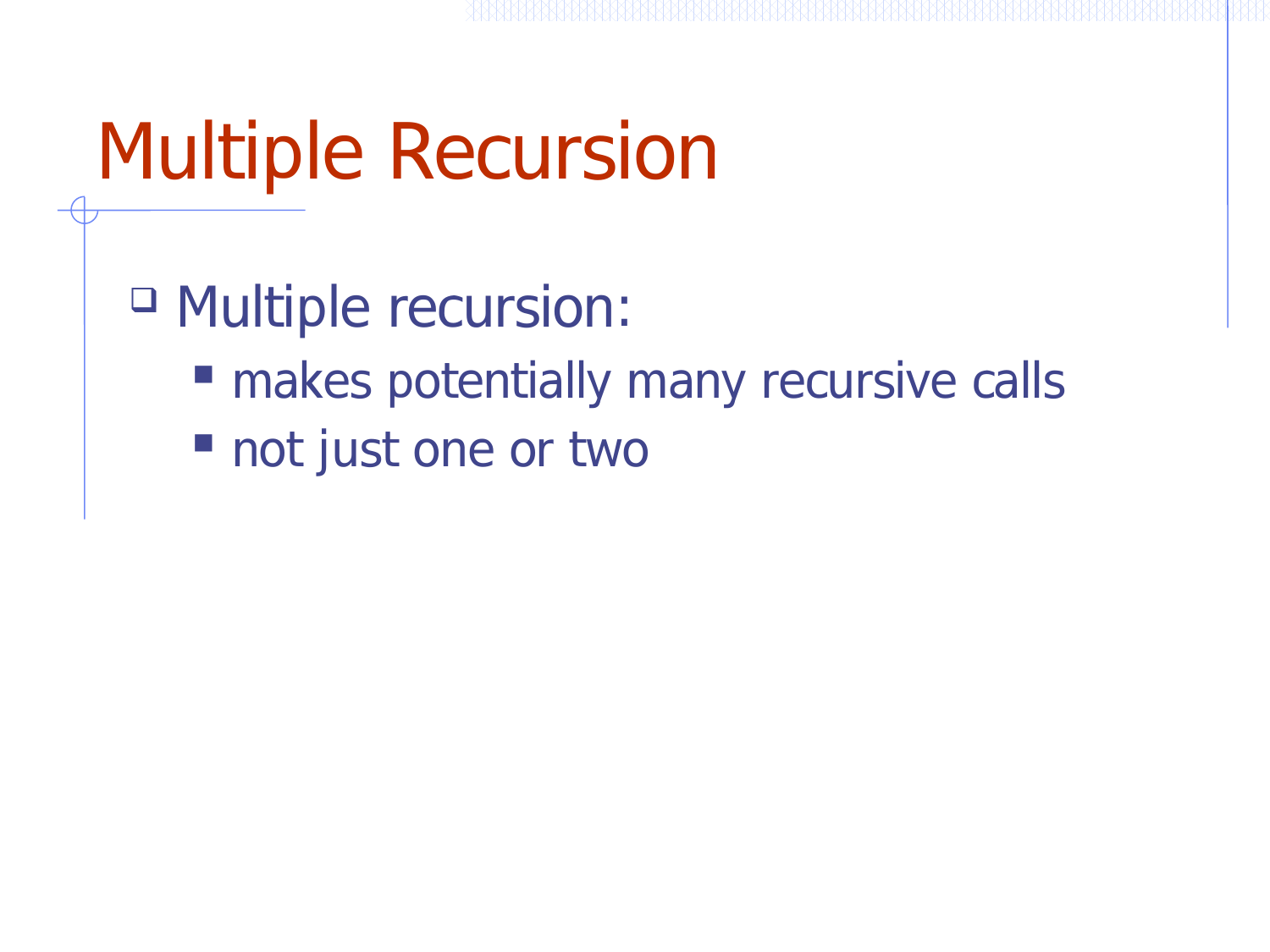

# Multiple Recursion
Multiple recursion:
makes potentially many recursive calls
not just one or two